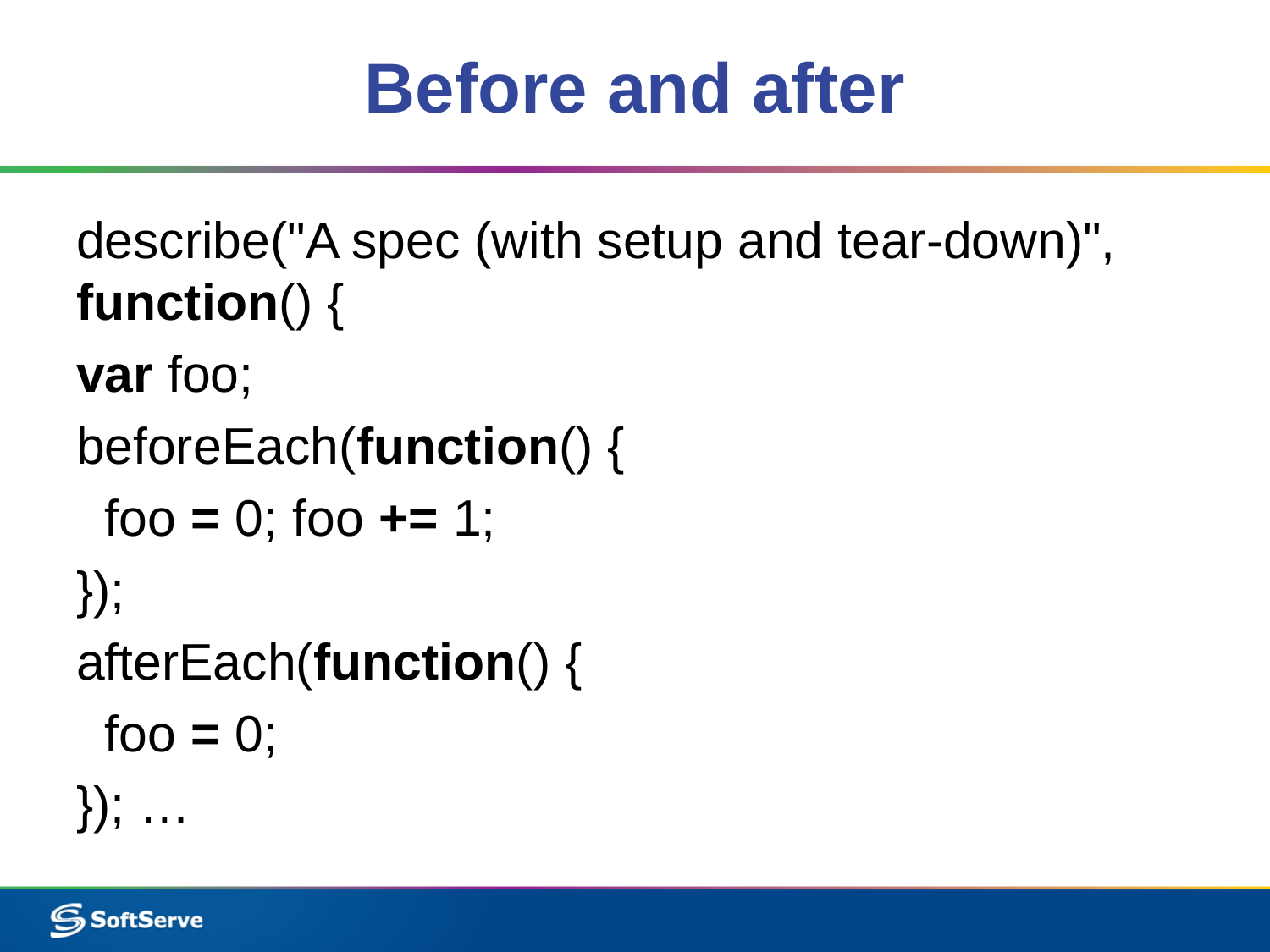

# Before and after
describe("A spec (with setup and tear-down)", function() {
var foo;
beforeEach(function() {
  foo = 0; foo += 1;
});
afterEach(function() {
  foo = 0;
}); …